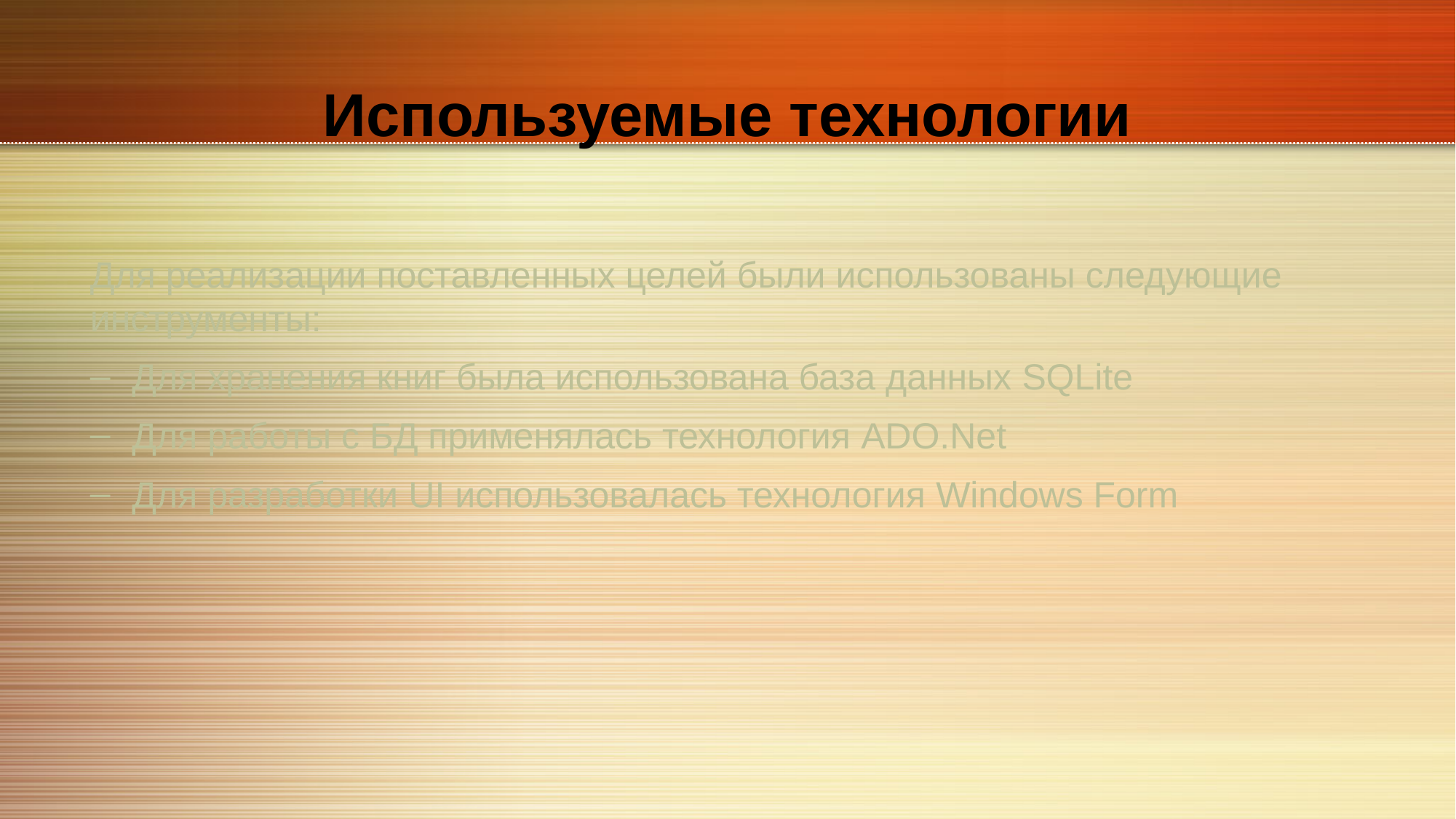

# Используемые технологии
Для реализации поставленных целей были использованы следующие инструменты:
Для хранения книг была использована база данных SQLite
Для работы с БД применялась технология ADO.Net
Для разработки UI использовалась технология Windows Form